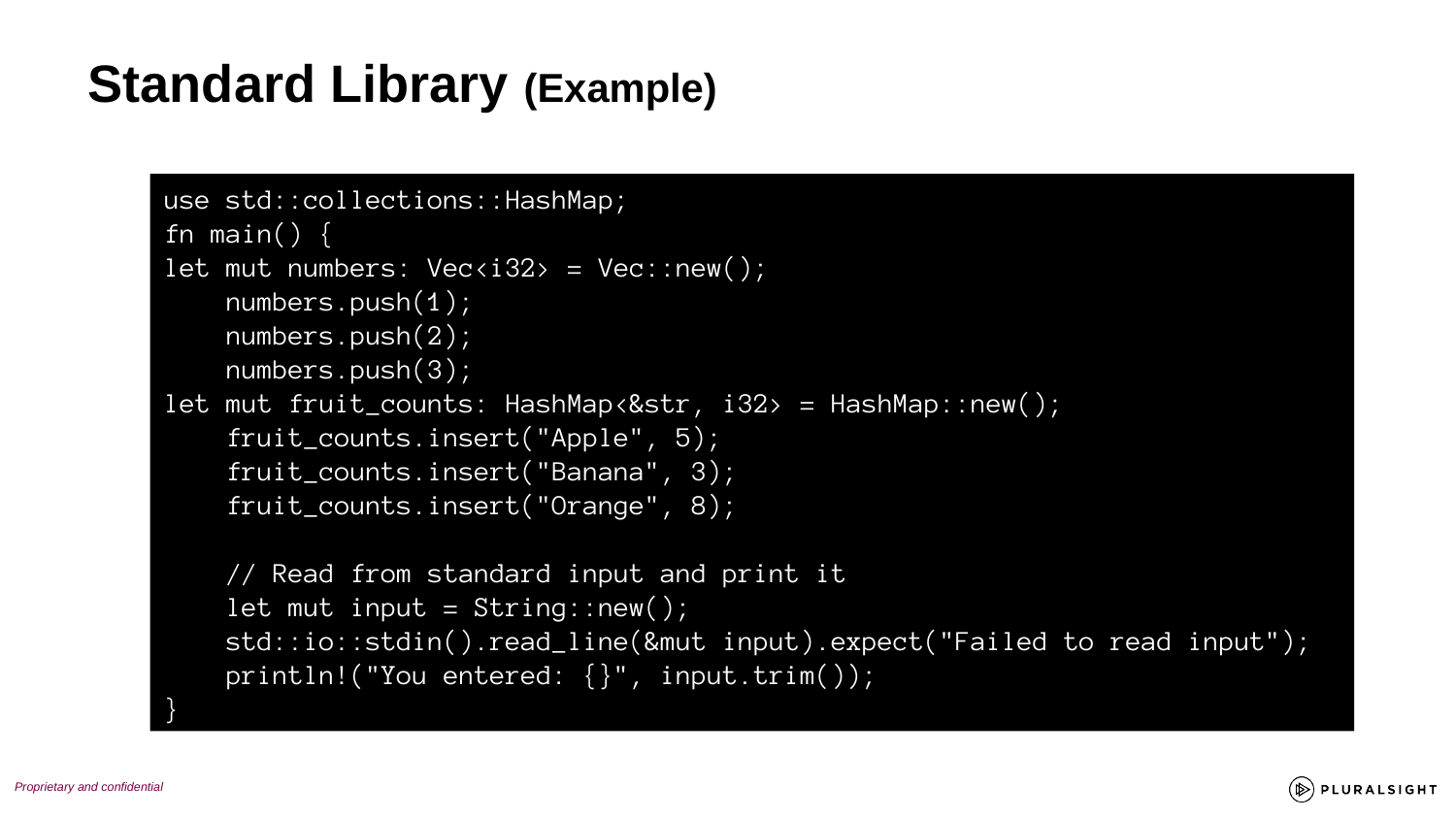

Standard Library (Example)
use std::collections::HashMap;
fn main() {
let mut numbers: Vec<i32> = Vec::new();
    numbers.push(1);
    numbers.push(2);
    numbers.push(3);
let mut fruit_counts: HashMap<&str, i32> = HashMap::new();
    fruit_counts.insert("Apple", 5);
    fruit_counts.insert("Banana", 3);
    fruit_counts.insert("Orange", 8);

    // Read from standard input and print it
    let mut input = String::new();
    std::io::stdin().read_line(&mut input).expect("Failed to read input");
    println!("You entered: {}", input.trim());
}